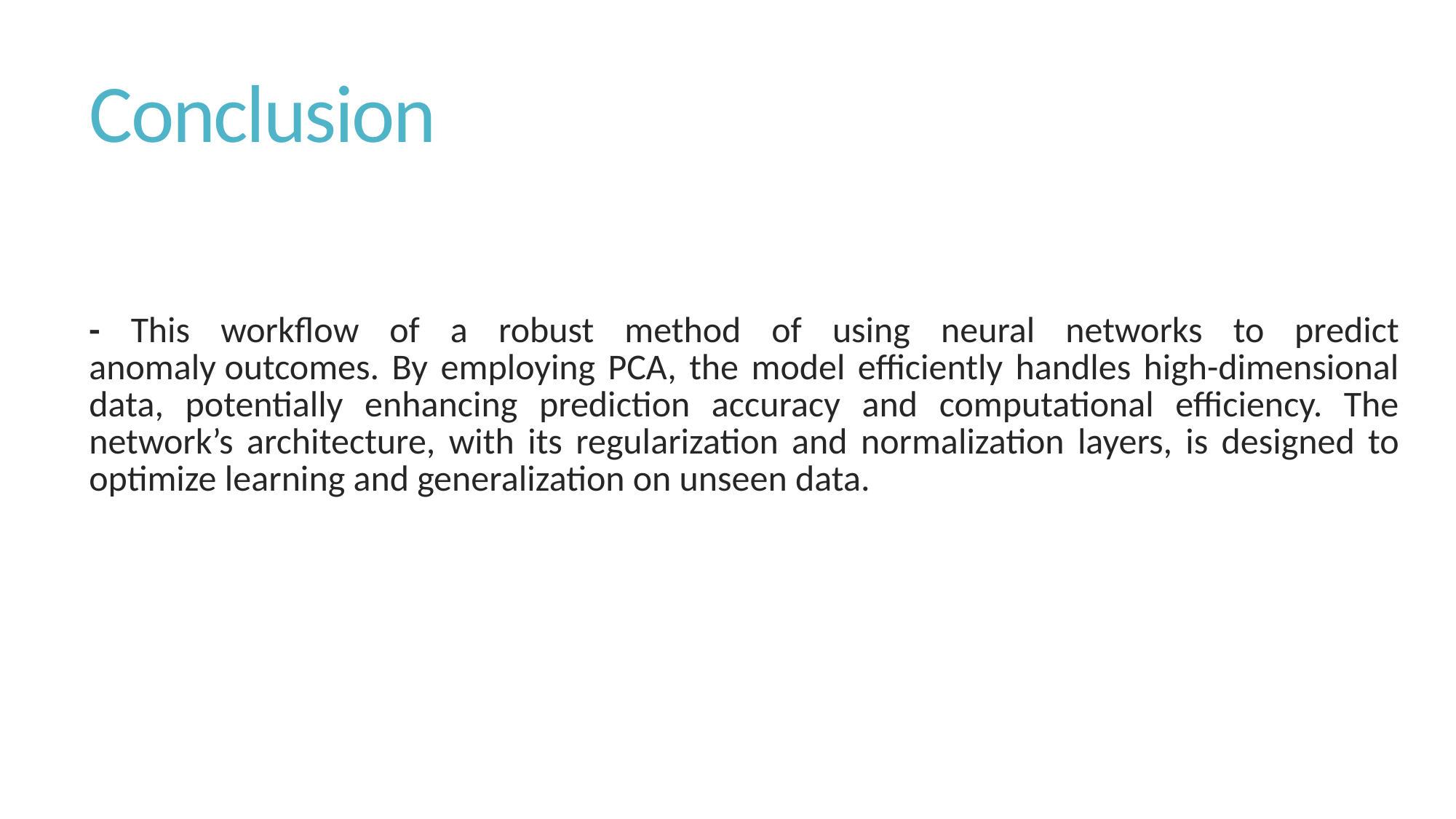

# Conclusion

- This workflow of a robust method of using neural networks to predict anomaly outcomes. By employing PCA, the model efficiently handles high-dimensional data, potentially enhancing prediction accuracy and computational efficiency. The network’s architecture, with its regularization and normalization layers, is designed to optimize learning and generalization on unseen data.